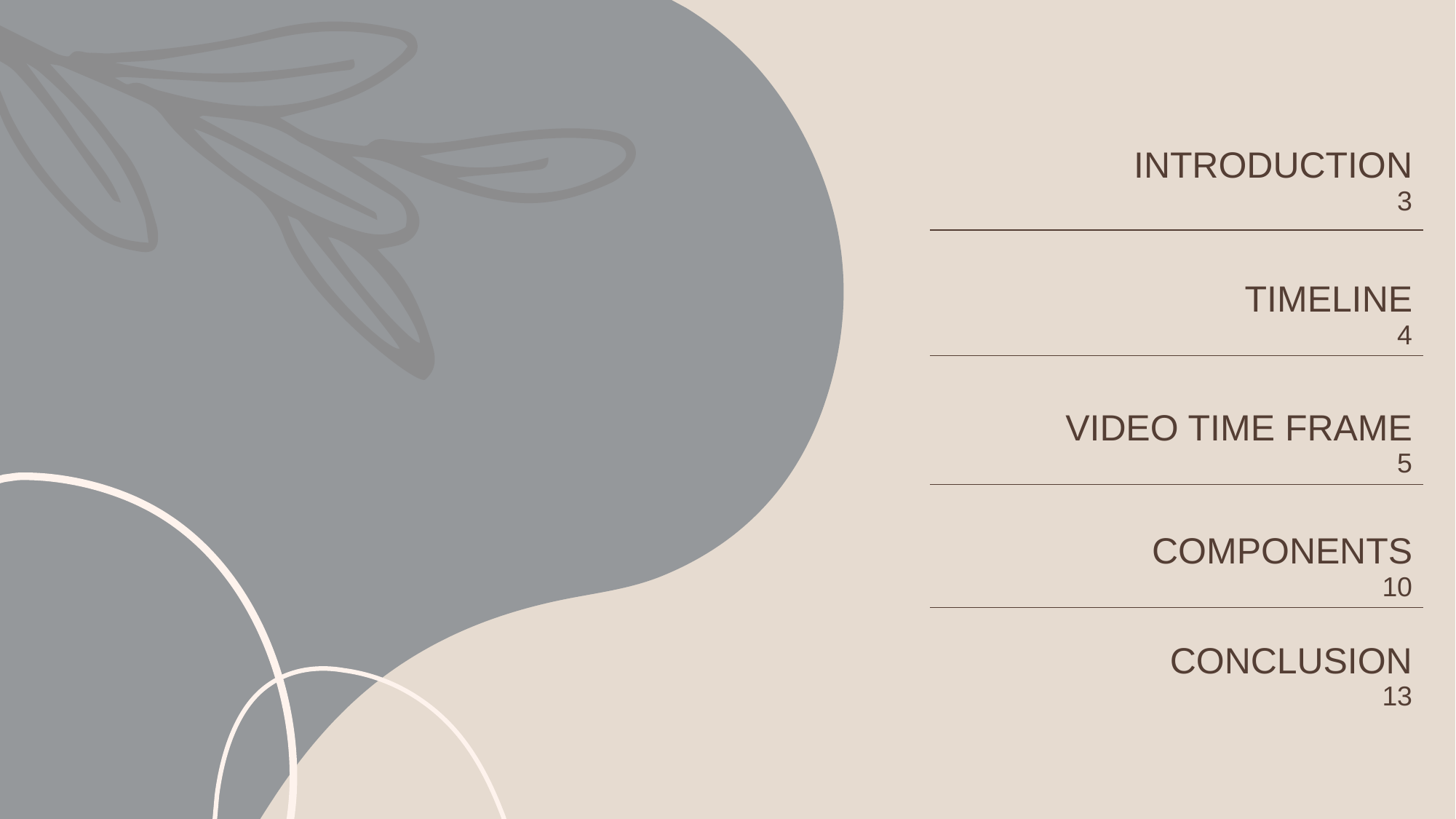

| INTRODUCTION 3 |
| --- |
| TIMELINE 4 |
| VIDEO TIME FRAME 5 |
| COMPONENTS 10 |
| CONCLUSION 13 |